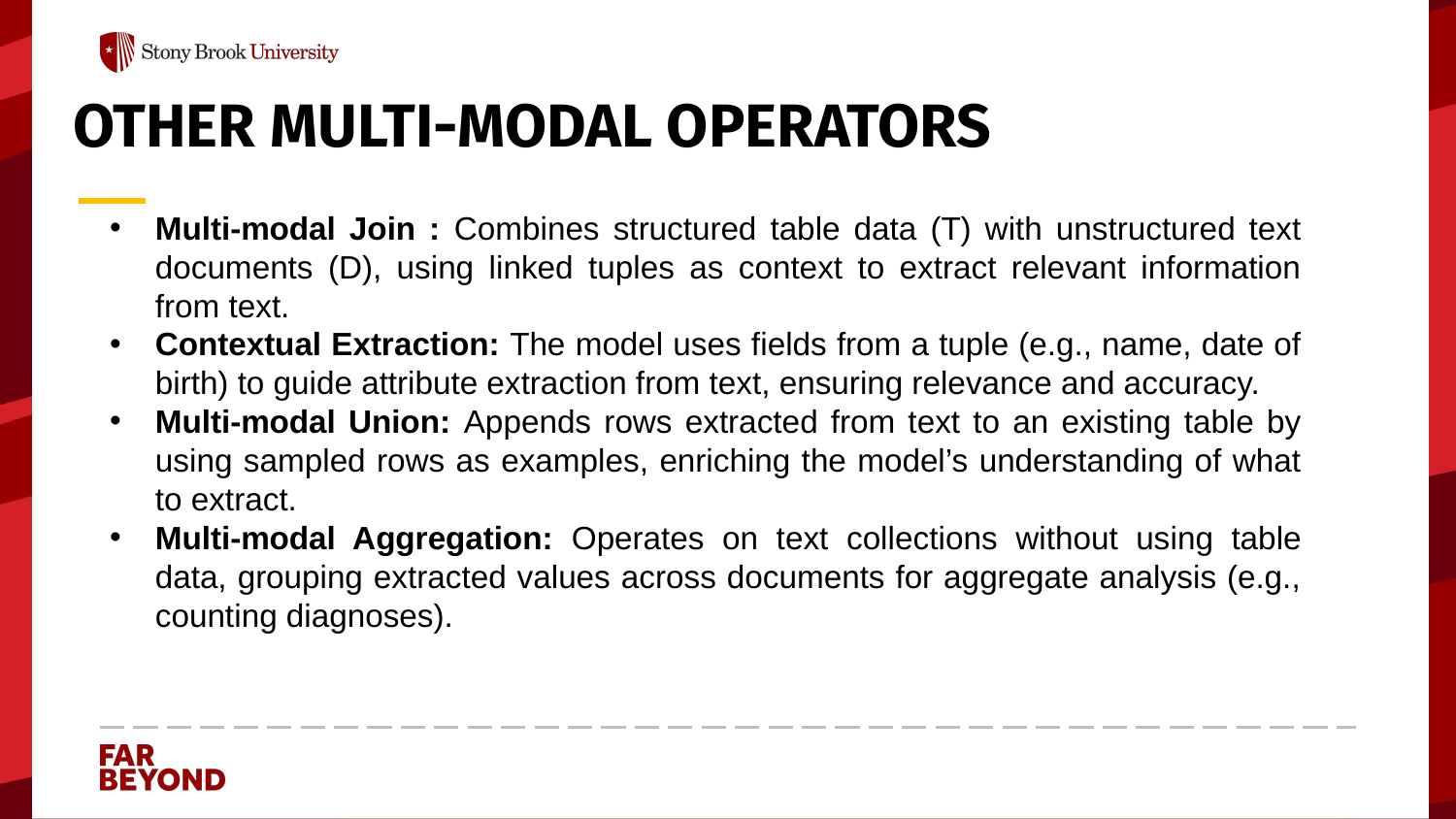

# OTHER MULTI-MODAL OPERATORS
Multi-modal Join : Combines structured table data (T) with unstructured text documents (D), using linked tuples as context to extract relevant information from text.
Contextual Extraction: The model uses fields from a tuple (e.g., name, date of birth) to guide attribute extraction from text, ensuring relevance and accuracy.
Multi-modal Union: Appends rows extracted from text to an existing table by using sampled rows as examples, enriching the model’s understanding of what to extract.
Multi-modal Aggregation: Operates on text collections without using table data, grouping extracted values across documents for aggregate analysis (e.g., counting diagnoses).